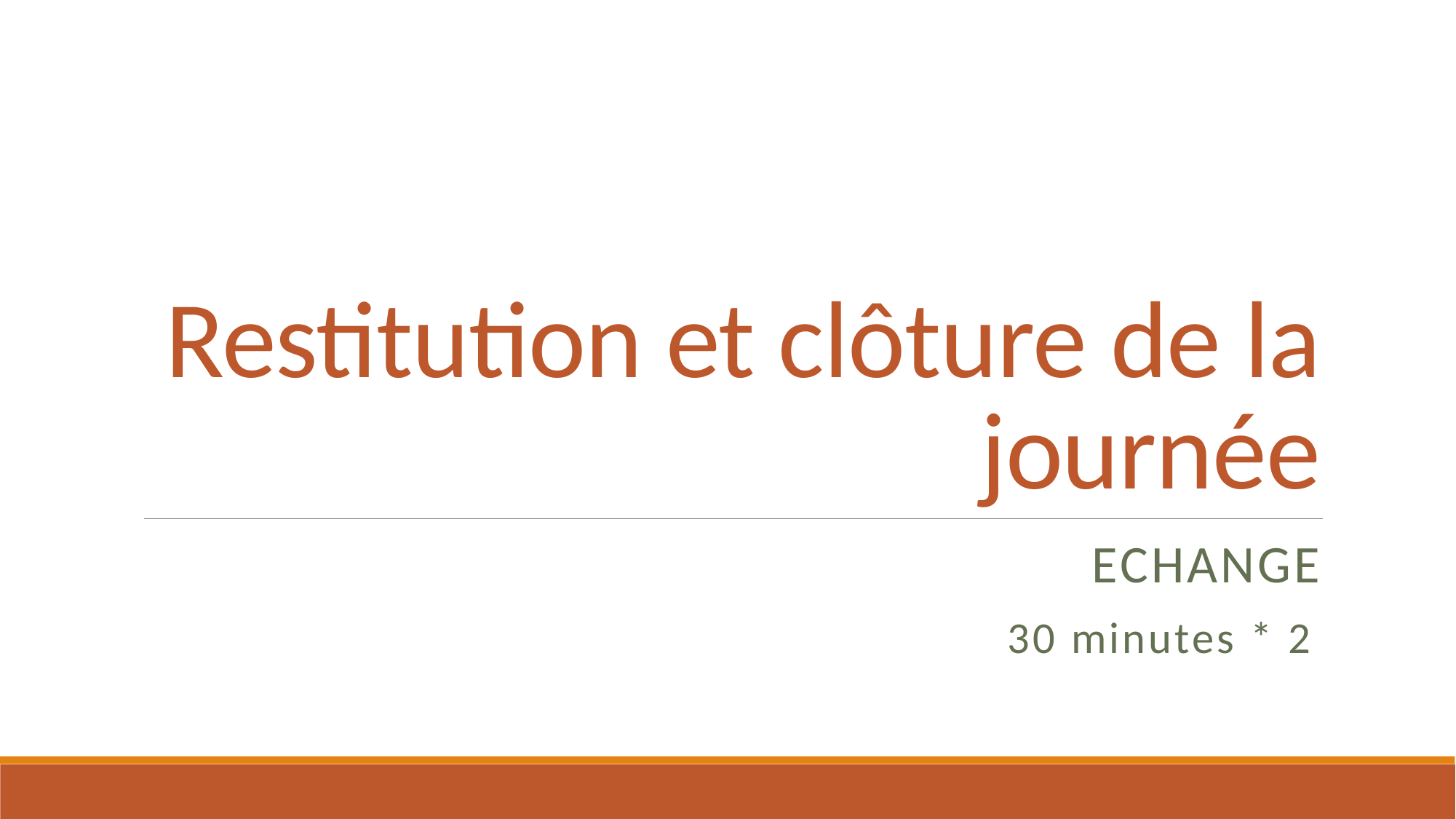

# Restitution et clôture de la journée
Echange
30 minutes * 2